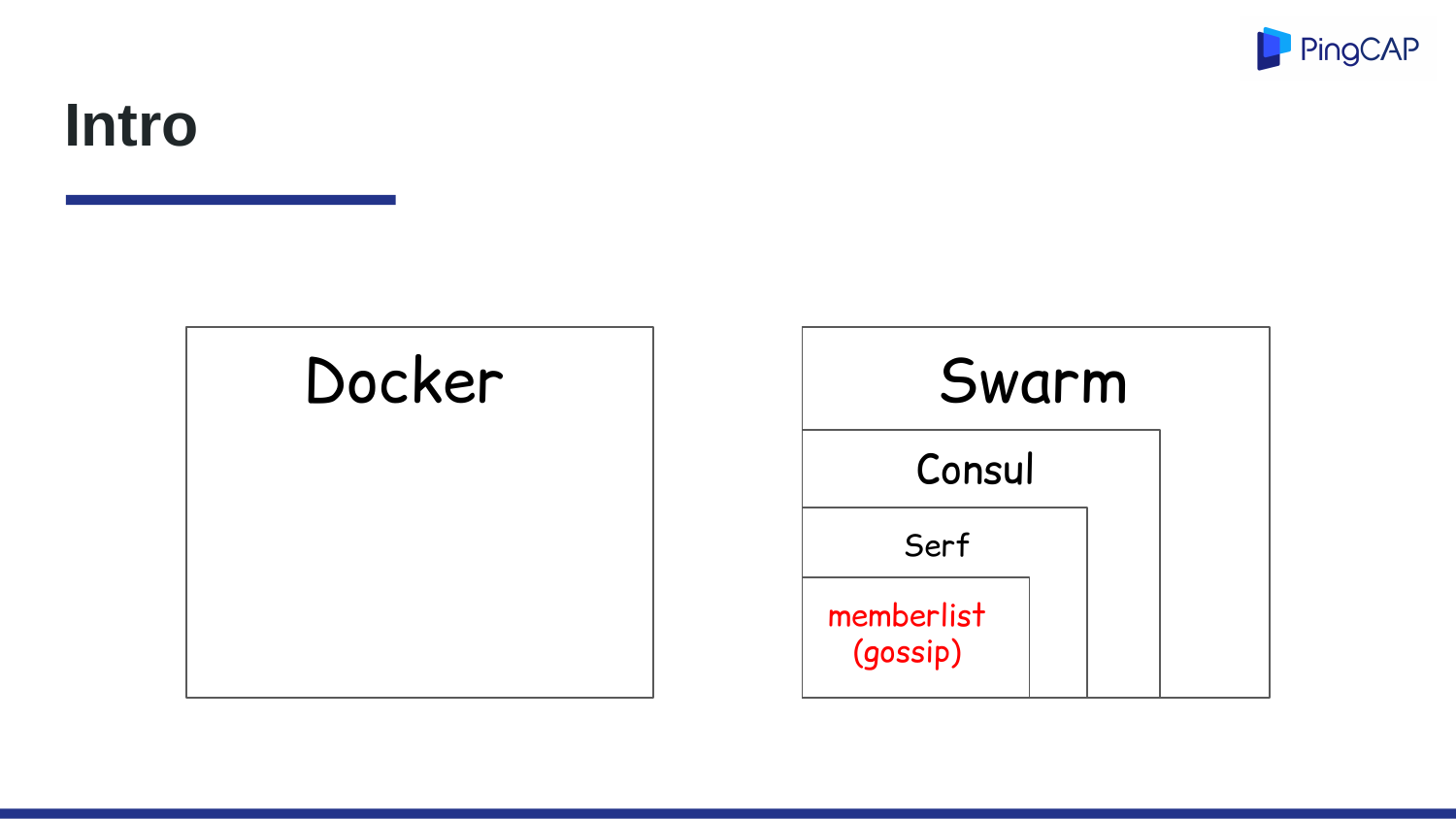

# Intro

Docker

Swarm
Consul

Serf

memberlist
(gossip)